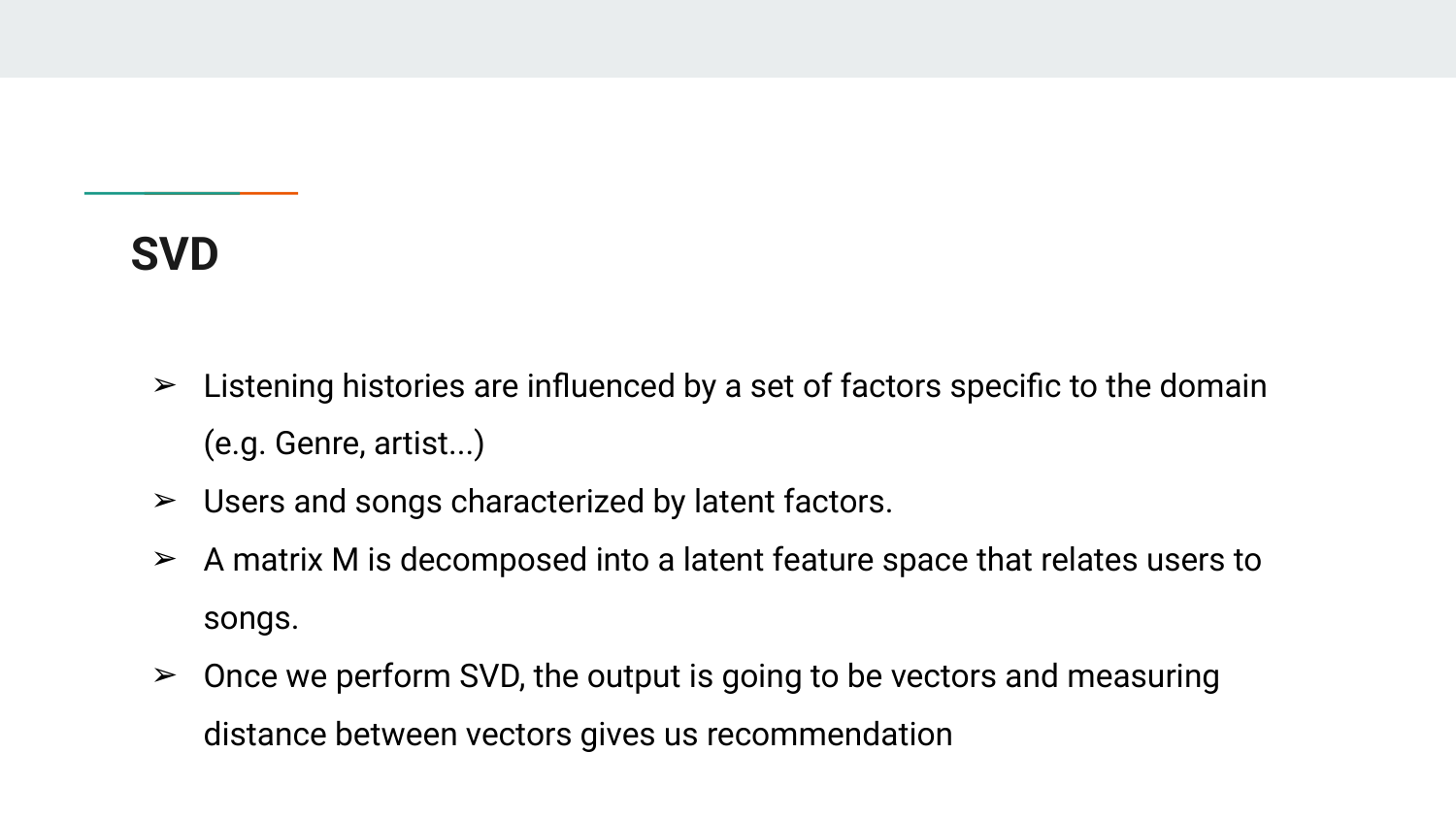

# SVD
Listening histories are influenced by a set of factors specific to the domain (e.g. Genre, artist...)
Users and songs characterized by latent factors.
A matrix M is decomposed into a latent feature space that relates users to songs.
Once we perform SVD, the output is going to be vectors and measuring distance between vectors gives us recommendation